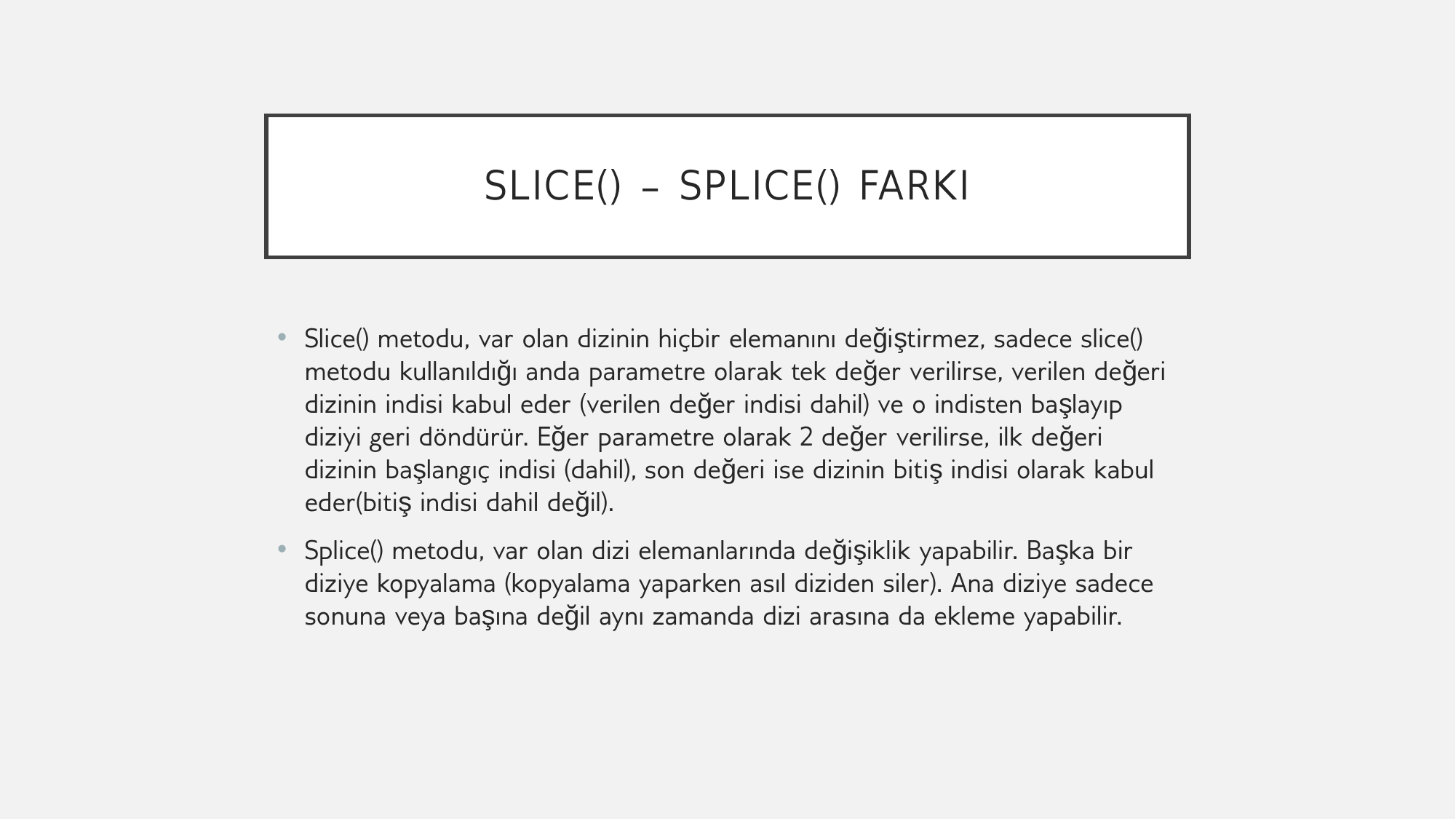

# Slıce() – splıce() farkı
Slice() metodu, var olan dizinin hiçbir elemanını değiştirmez, sadece slice() metodu kullanıldığı anda parametre olarak tek değer verilirse, verilen değeri dizinin indisi kabul eder (verilen değer indisi dahil) ve o indisten başlayıp diziyi geri döndürür. Eğer parametre olarak 2 değer verilirse, ilk değeri dizinin başlangıç indisi (dahil), son değeri ise dizinin bitiş indisi olarak kabul eder(bitiş indisi dahil değil).
Splice() metodu, var olan dizi elemanlarında değişiklik yapabilir. Başka bir diziye kopyalama (kopyalama yaparken asıl diziden siler). Ana diziye sadece sonuna veya başına değil aynı zamanda dizi arasına da ekleme yapabilir.